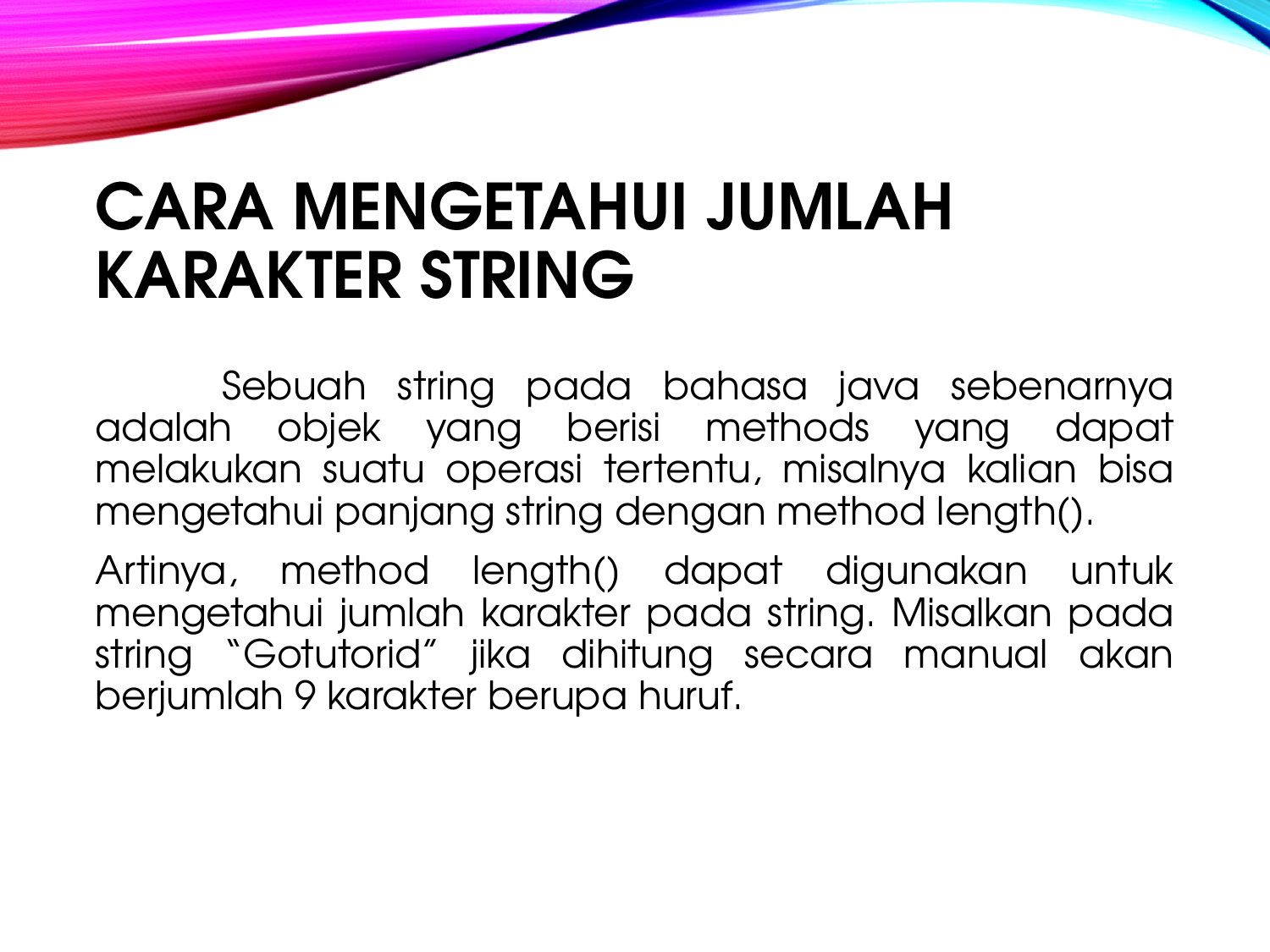

# Cara Mengetahui Jumlah Karakter String
	Sebuah string pada bahasa java sebenarnya adalah objek yang berisi methods yang dapat melakukan suatu operasi tertentu, misalnya kalian bisa mengetahui panjang string dengan method length().
Artinya, method length() dapat digunakan untuk mengetahui jumlah karakter pada string. Misalkan pada string “Gotutorid” jika dihitung secara manual akan berjumlah 9 karakter berupa huruf.